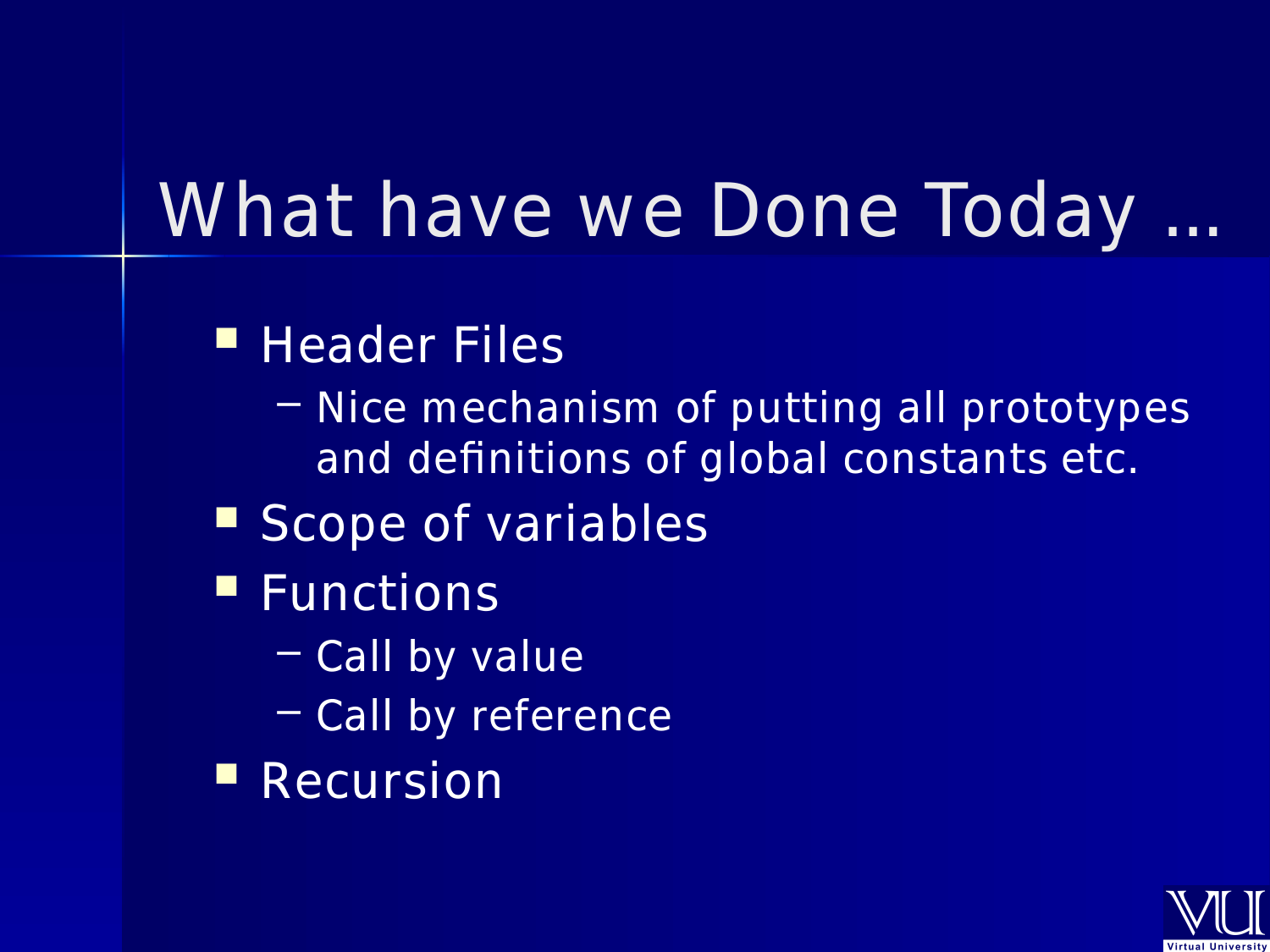

# What have we Done Today …
Header Files
Nice mechanism of putting all prototypes and definitions of global constants etc.
Scope of variables
Functions
Call by value
Call by reference
Recursion